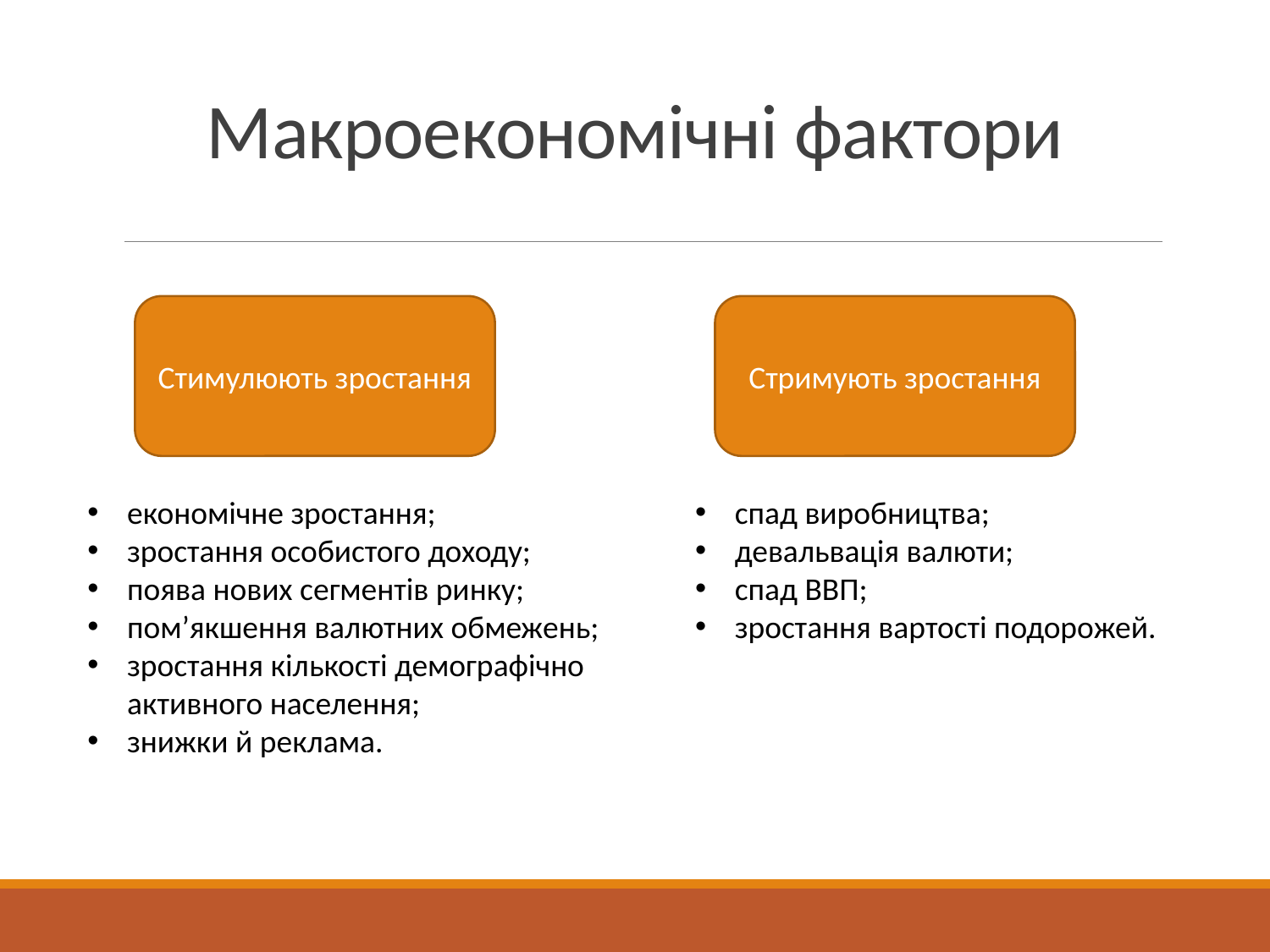

# Макроекономічні фактори
Стимулюють зростання
Стримують зростання
економічне зростання;
зростання особистого доходу;
поява нових сегментів ринку;
пом’якшення валютних обмежень;
зростання кількості демографічно активного населення;
знижки й реклама.
спад виробництва;
девальвація валюти;
спад ВВП;
зростання вартості подорожей.